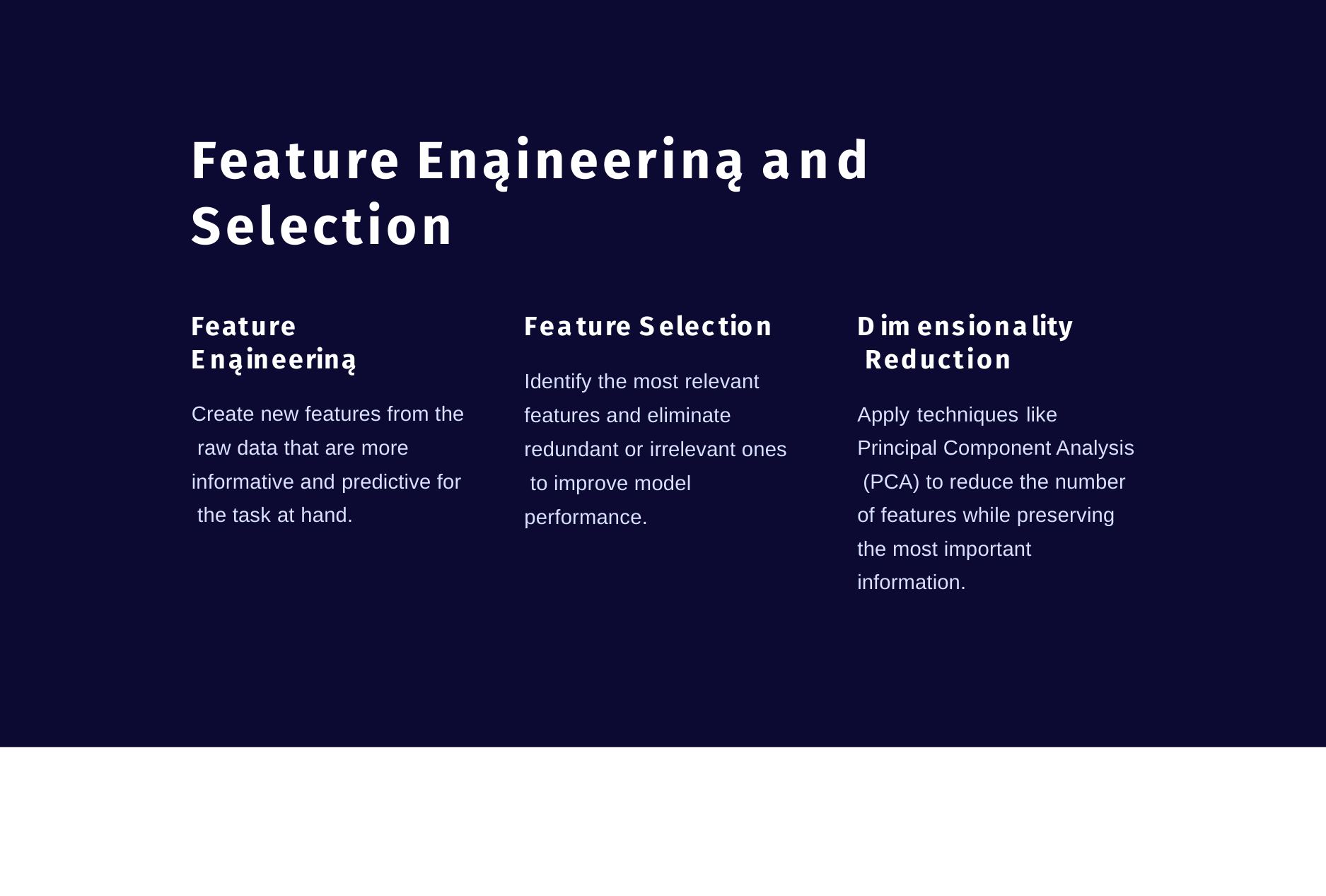

# Feature Enąineeriną and  Selection
Feature Selection
Dimensionality  Reduction
Apply techniques like  Principal Component Analysis  (PCA) to reduce the number  of features while preserving  the most important  information.
Feature  Enąineeriną
Create new features from the  raw data that are more  informative and predictive for  the task at hand.
Identify the most relevant  features and eliminate  redundant or irrelevant ones  to improve model  performance.